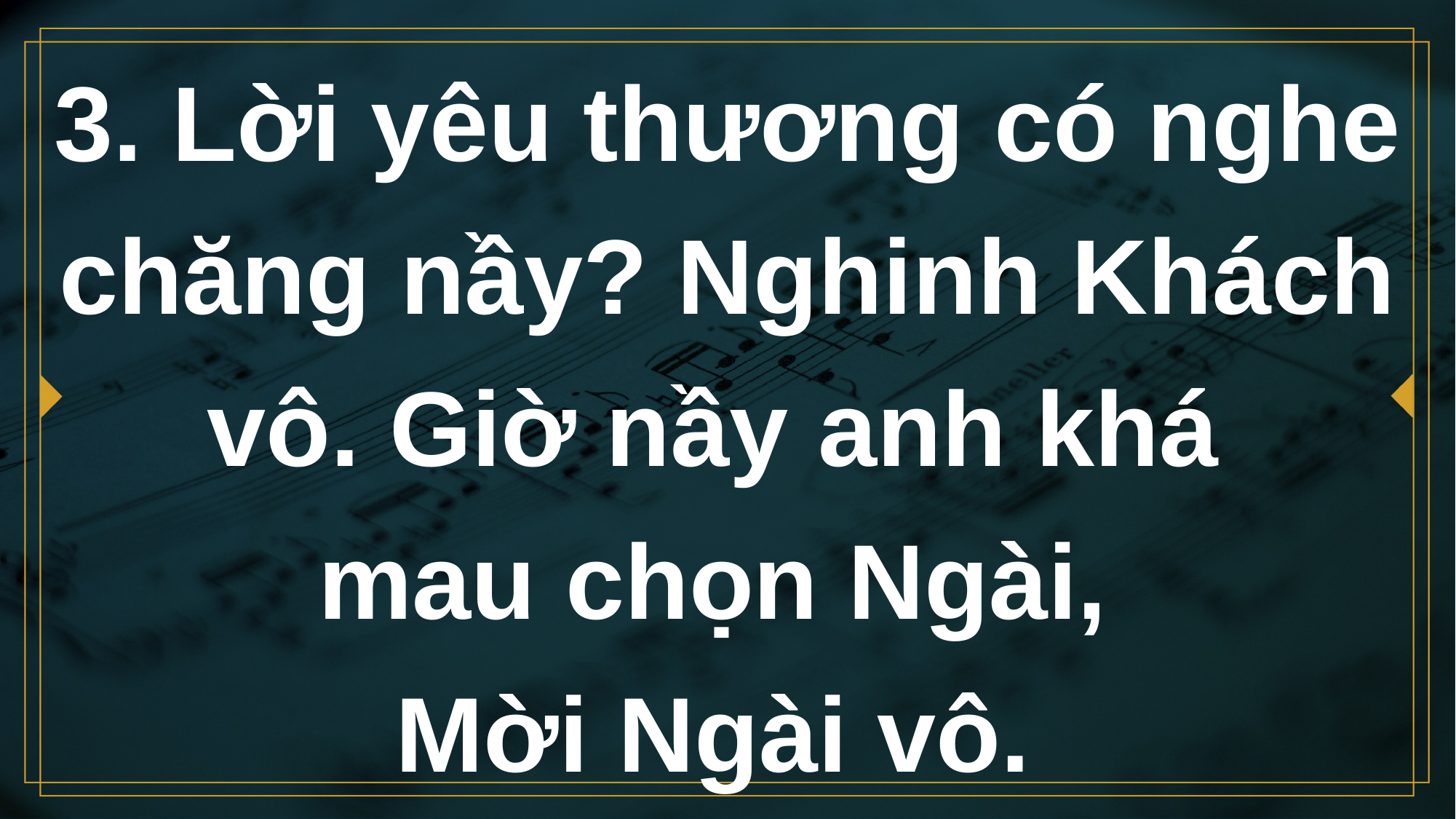

# 3. Lời yêu thương có nghe chăng nầy? Nghinh Khách vô. Giờ nầy anh khá mau chọn Ngài, Mời Ngài vô.